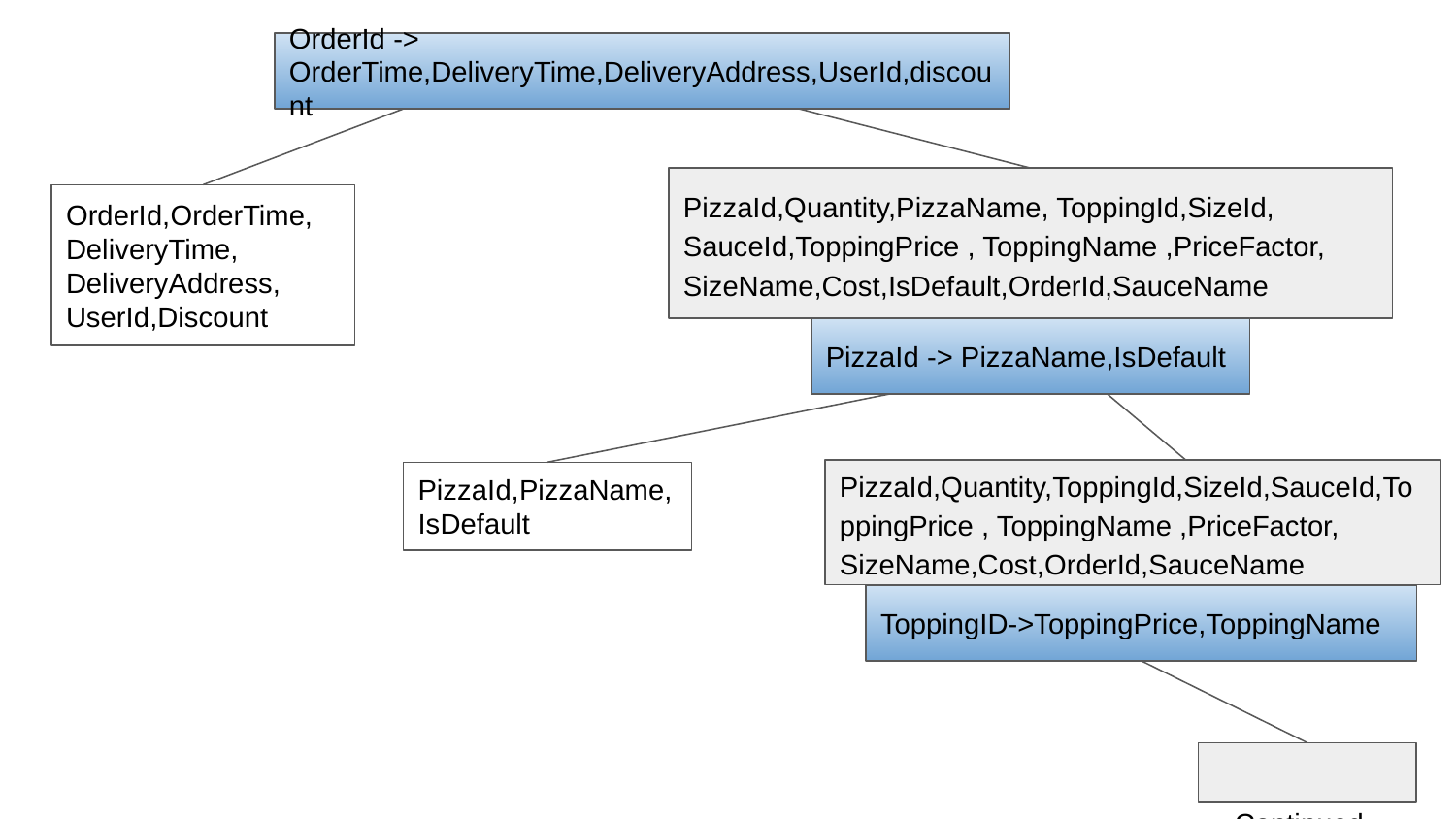

OrderId -> OrderTime,DeliveryTime,DeliveryAddress,UserId,discount
PizzaId,Quantity,PizzaName, ToppingId,SizeId, SauceId,ToppingPrice , ToppingName ,PriceFactor, SizeName,Cost,IsDefault,OrderId,SauceName
OrderId,OrderTime,
DeliveryTime,
DeliveryAddress,
UserId,Discount
PizzaId -> PizzaName,IsDefault
PizzaId,Quantity,ToppingId,SizeId,SauceId,ToppingPrice , ToppingName ,PriceFactor, SizeName,Cost,OrderId,SauceName
PizzaId,PizzaName,
IsDefault
ToppingID->ToppingPrice,ToppingName

Continued..